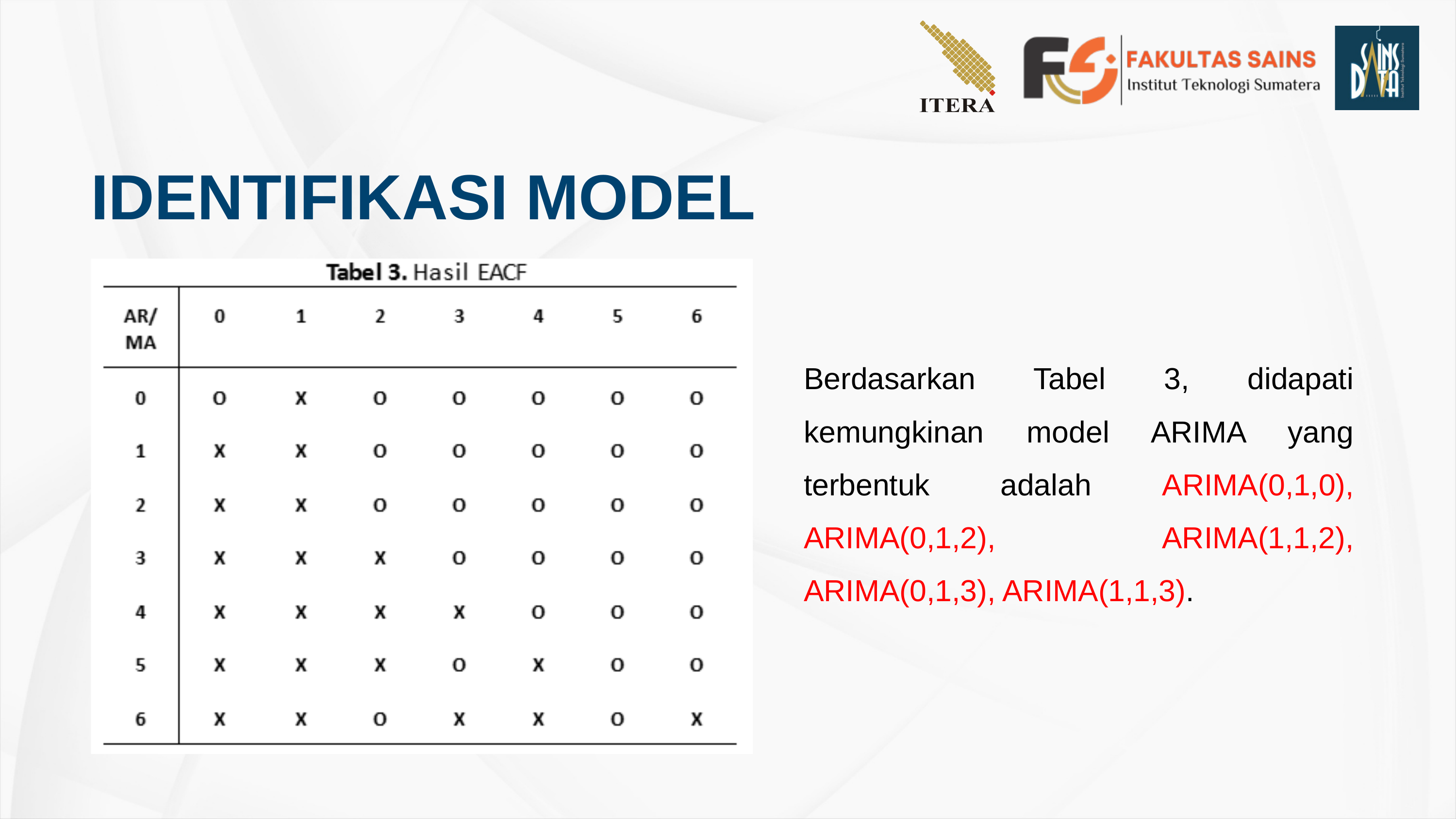

IDENTIFIKASI MODEL

Berdasarkan Tabel 3, didapati kemungkinan model ARIMA yang terbentuk adalah ARIMA(0,1,0), ARIMA(0,1,2), ARIMA(1,1,2), ARIMA(0,1,3), ARIMA(1,1,3).